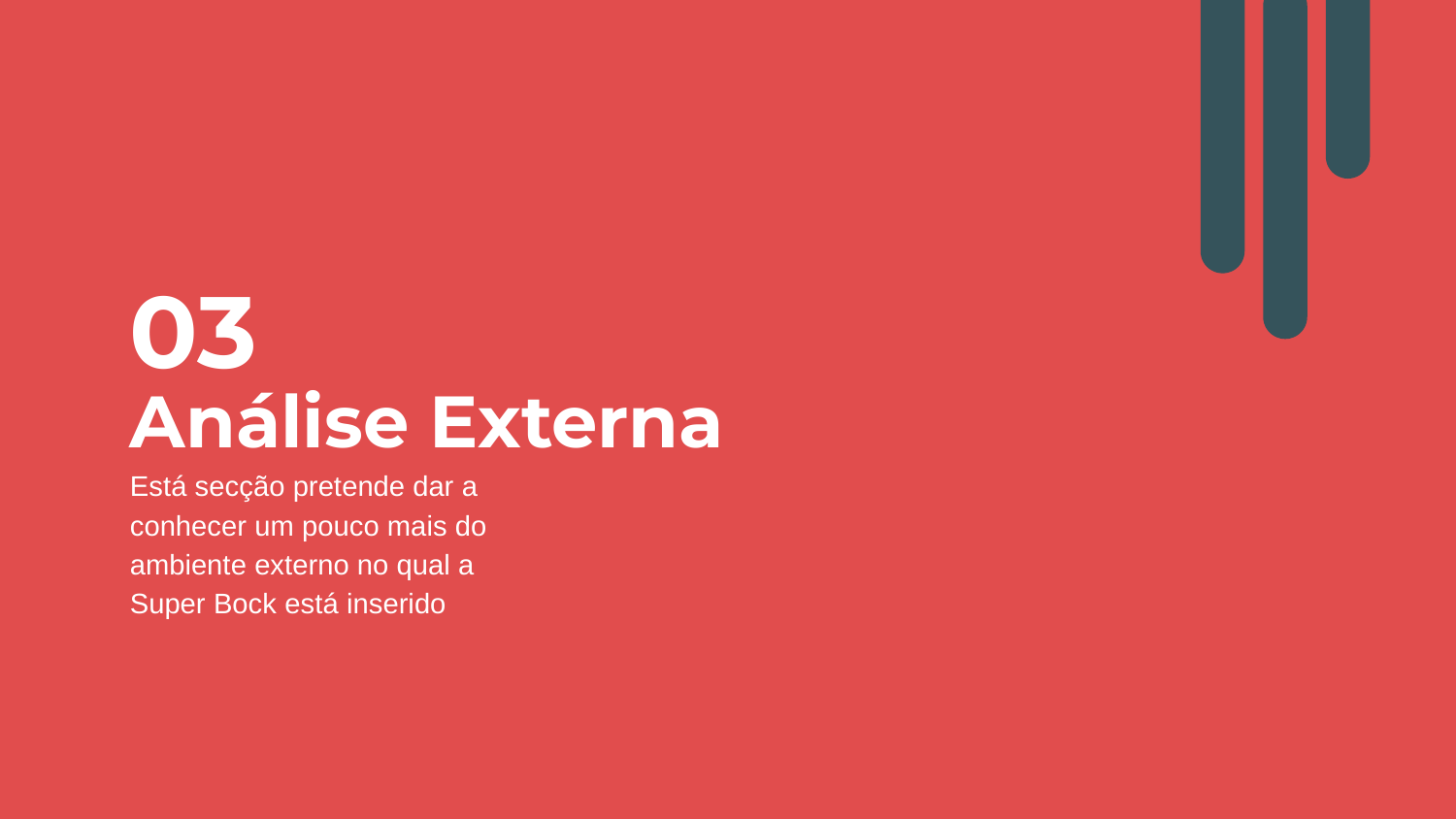

03
# Análise Externa
Está secção pretende dar a conhecer um pouco mais do ambiente externo no qual a Super Bock está inserido